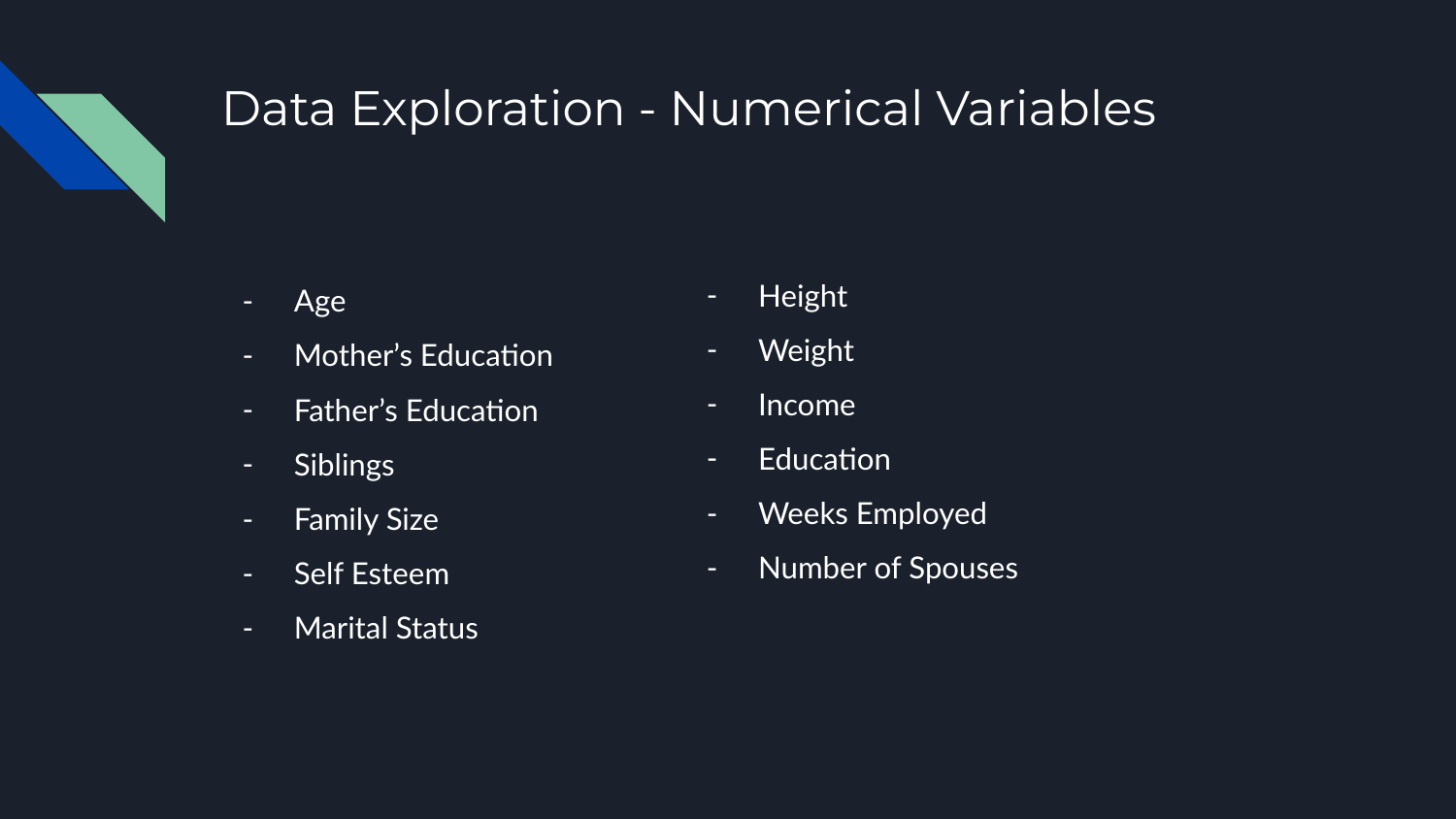

# Data Exploration - Numerical Variables

Age
Mother’s Education
Father’s Education
Siblings
Family Size
Self Esteem
Marital Status
Height
Weight
Income
Education
Weeks Employed
Number of Spouses